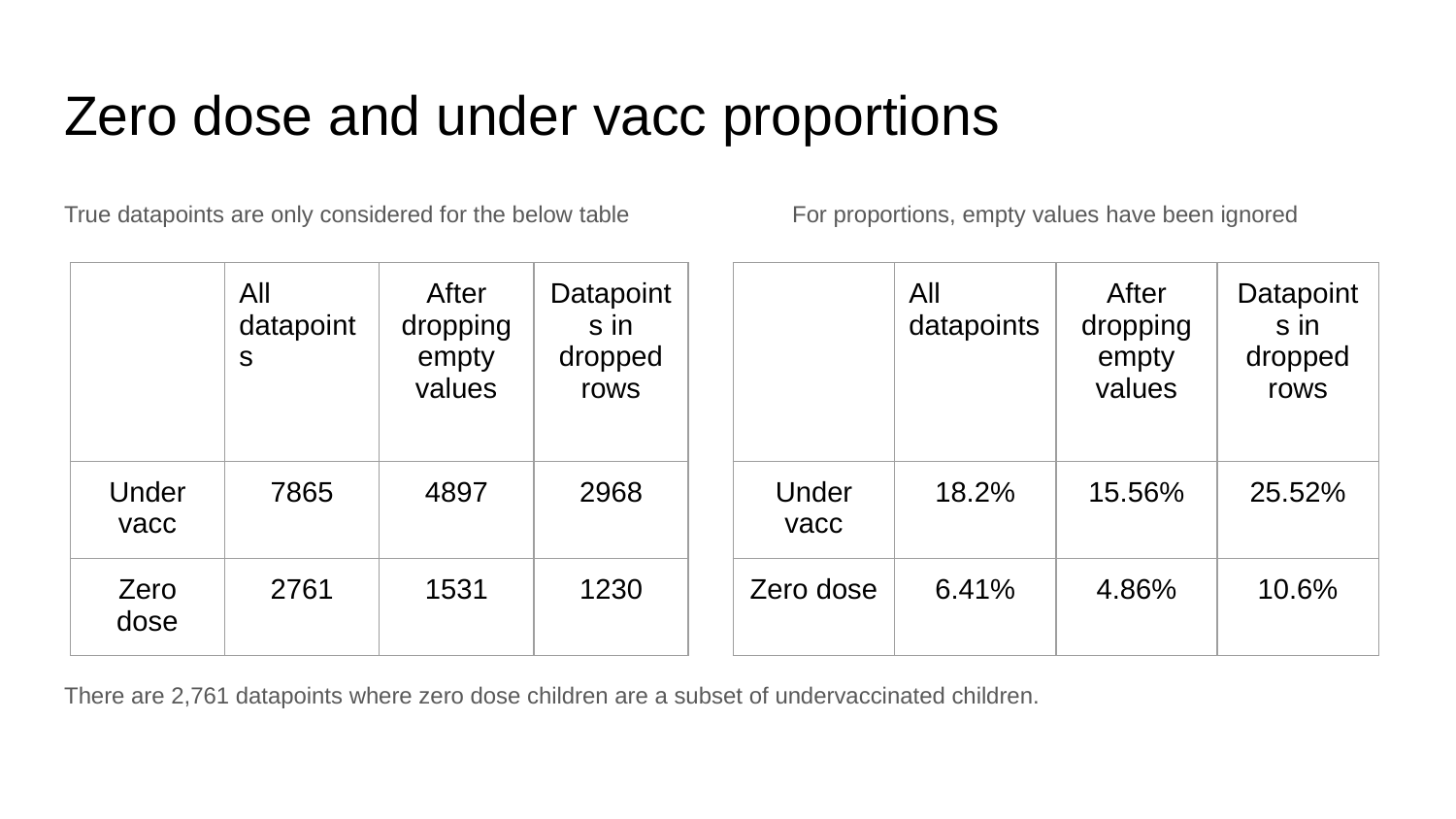

# Zero dose and under vacc proportions
True datapoints are only considered for the below table		For proportions, empty values have been ignored

There are 2,761 datapoints where zero dose children are a subset of undervaccinated children.

|  | All datapoints | After dropping empty values | Datapoints in dropped rows |
| --- | --- | --- | --- |
| Under vacc | 7865 | 4897 | 2968 |
| Zero dose | 2761 | 1531 | 1230 |
|  | All datapoints | After dropping empty values | Datapoints in dropped rows |
| --- | --- | --- | --- |
| Under vacc | 18.2% | 15.56% | 25.52% |
| Zero dose | 6.41% | 4.86% | 10.6% |